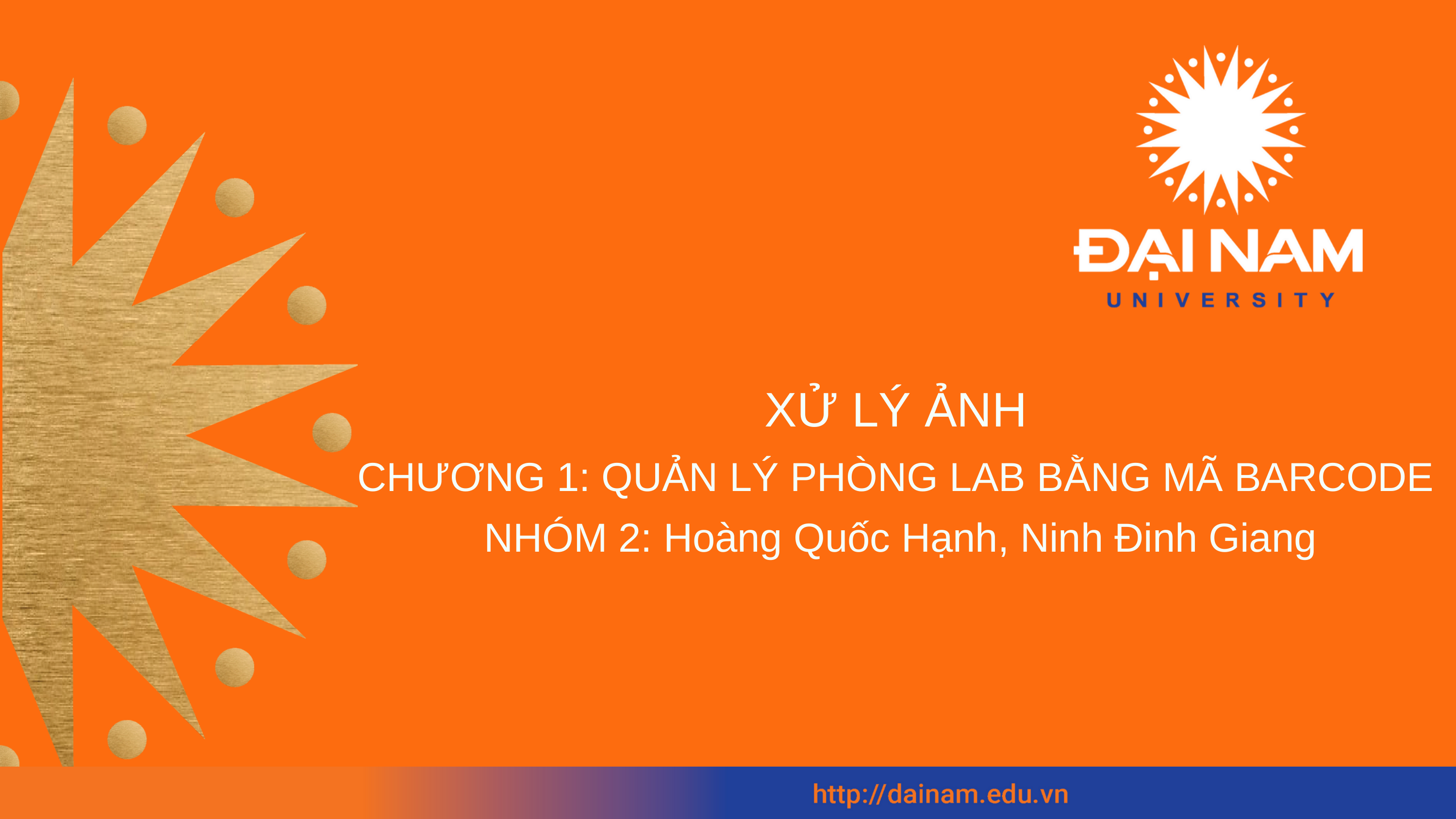

XỬ LÝ ẢNH
CHƯƠNG 1: QUẢN LÝ PHÒNG LAB BẰNG MÃ BARCODE
		NHÓM 2: Hoàng Quốc Hạnh, Ninh Đinh Giang